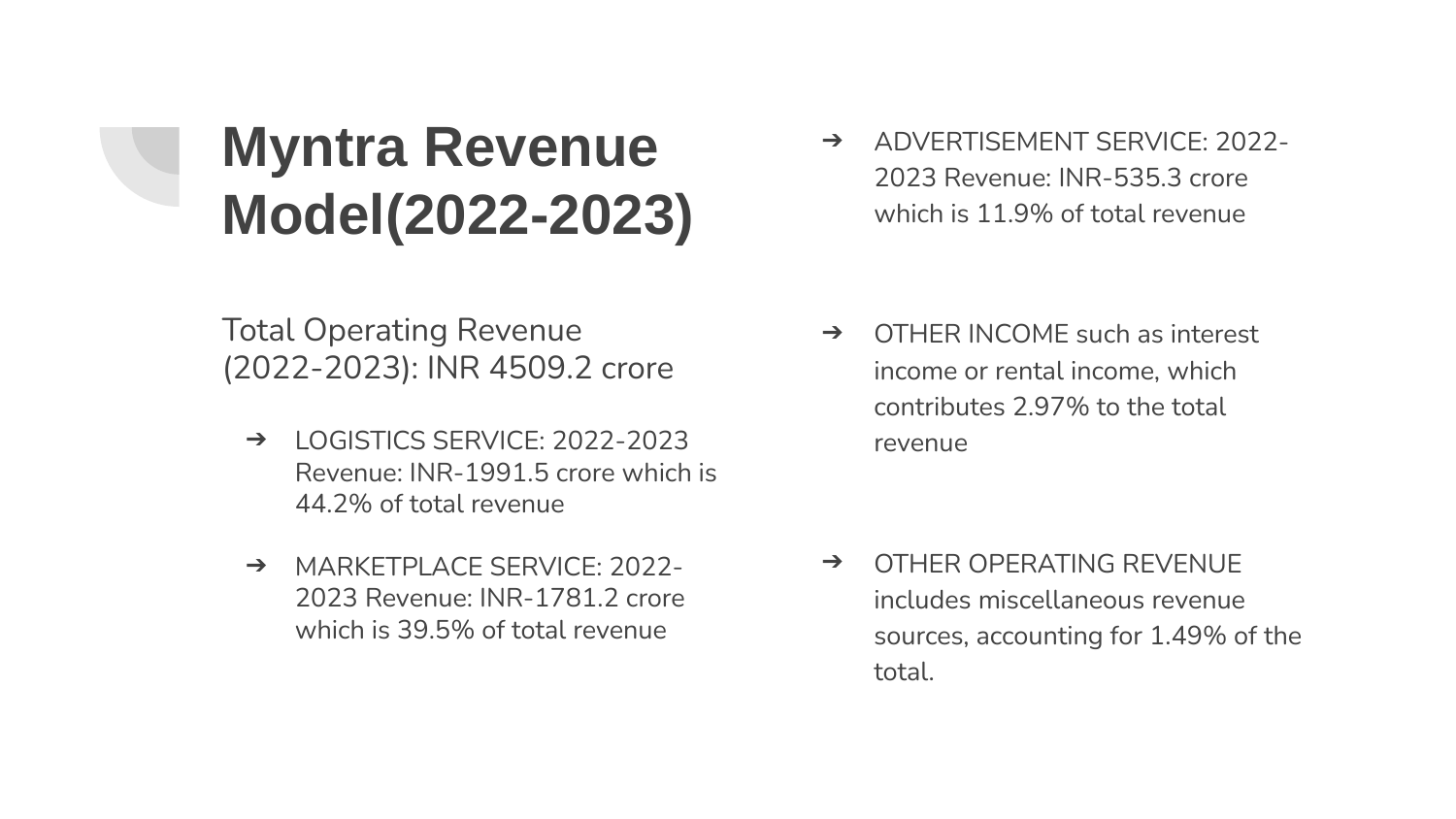

# Myntra Revenue Model(2022-2023)
ADVERTISEMENT SERVICE: 2022-2023 Revenue: INR-535.3 crore which is 11.9% of total revenue

OTHER INCOME such as interest income or rental income, which contributes 2.97% to the total revenue

OTHER OPERATING REVENUE includes miscellaneous revenue sources, accounting for 1.49% of the total.

Total Operating Revenue
(2022-2023): INR 4509.2 crore
LOGISTICS SERVICE: 2022-2023 Revenue: INR-1991.5 crore which is 44.2% of total revenue

MARKETPLACE SERVICE: 2022-2023 Revenue: INR-1781.2 crore which is 39.5% of total revenue